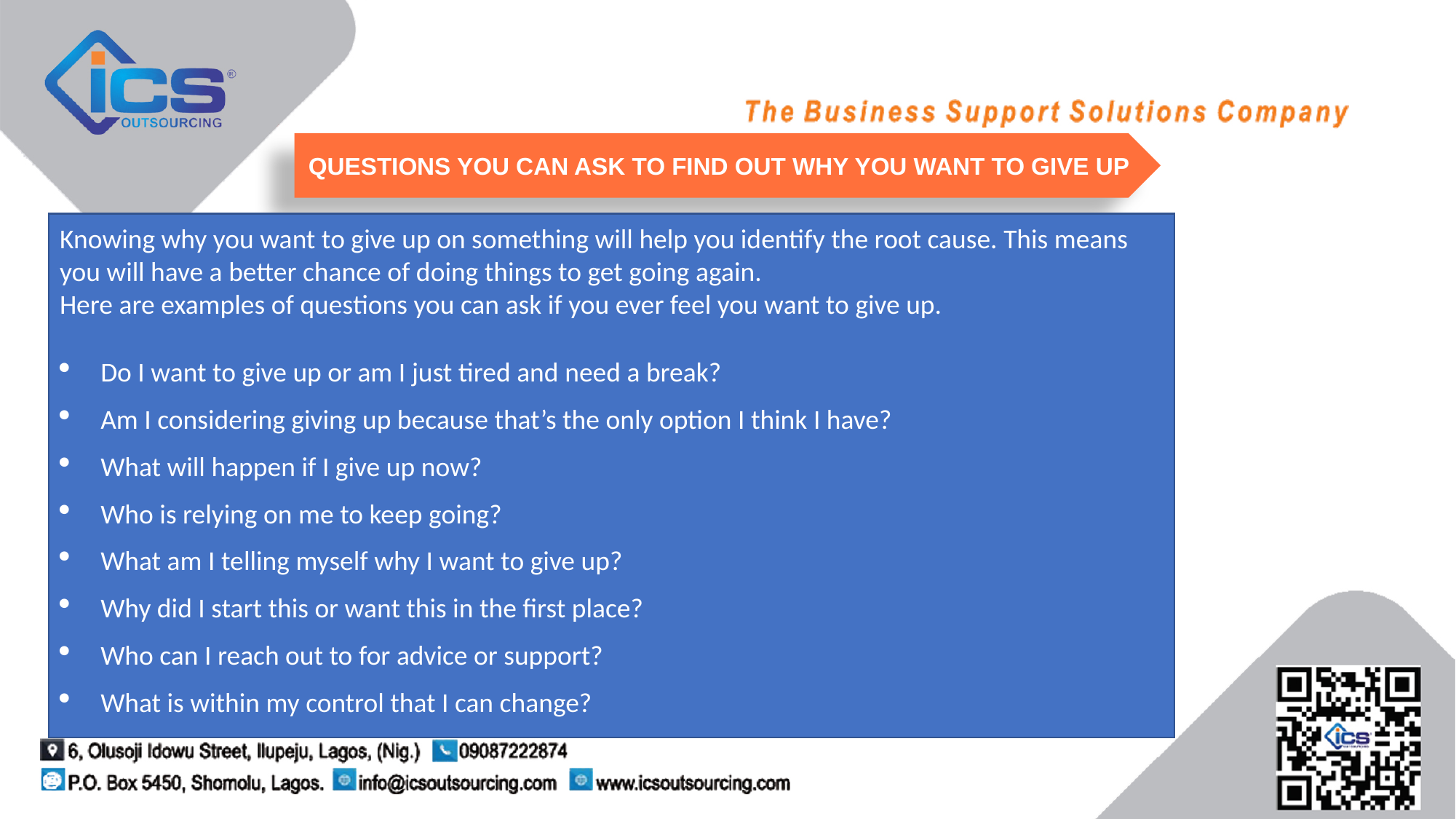

QUESTIONS YOU CAN ASK TO FIND OUT WHY YOU WANT TO GIVE UP

Knowing why you want to give up on something will help you identify the root cause. This means you will have a better chance of doing things to get going again.
Here are examples of questions you can ask if you ever feel you want to give up.

Do I want to give up or am I just tired and need a break?
Am I considering giving up because that’s the only option I think I have?
What will happen if I give up now?
Who is relying on me to keep going?
What am I telling myself why I want to give up?
Why did I start this or want this in the first place?
Who can I reach out to for advice or support?
What is within my control that I can change?